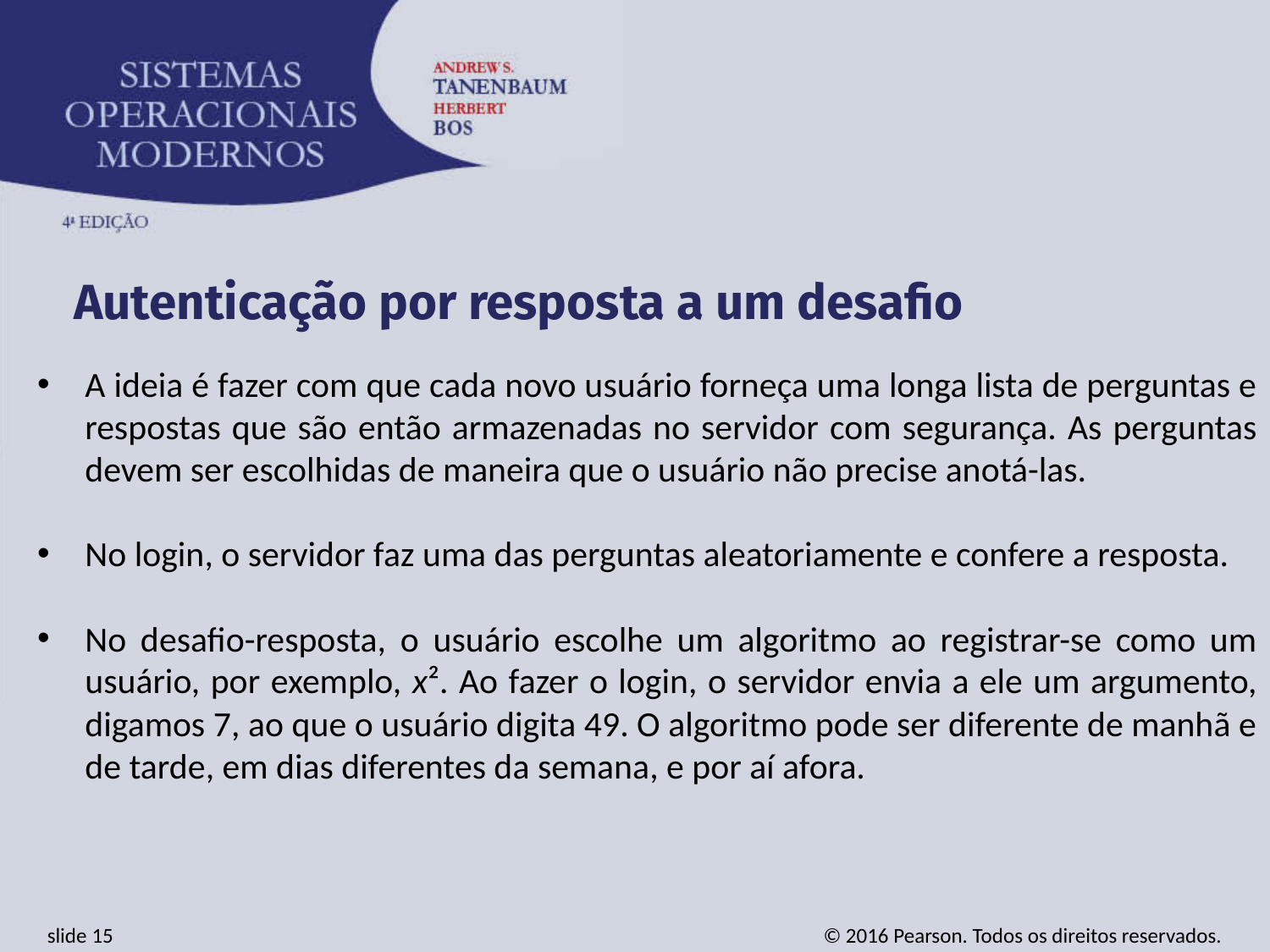

Autenticação por resposta a um desafio
A ideia é fazer com que cada novo usuário forneça uma longa lista de perguntas e respostas que são então armazenadas no servidor com segurança. As perguntas devem ser escolhidas de maneira que o usuário não precise anotá-las.

No login, o servidor faz uma das perguntas aleatoriamente e confere a resposta.

No desafio-resposta, o usuário escolhe um algoritmo ao registrar-se como um usuário, por exemplo, x². Ao fazer o login, o servidor envia a ele um argumento, digamos 7, ao que o usuário digita 49. O algoritmo pode ser diferente de manhã e de tarde, em dias diferentes da semana, e por aí afora.